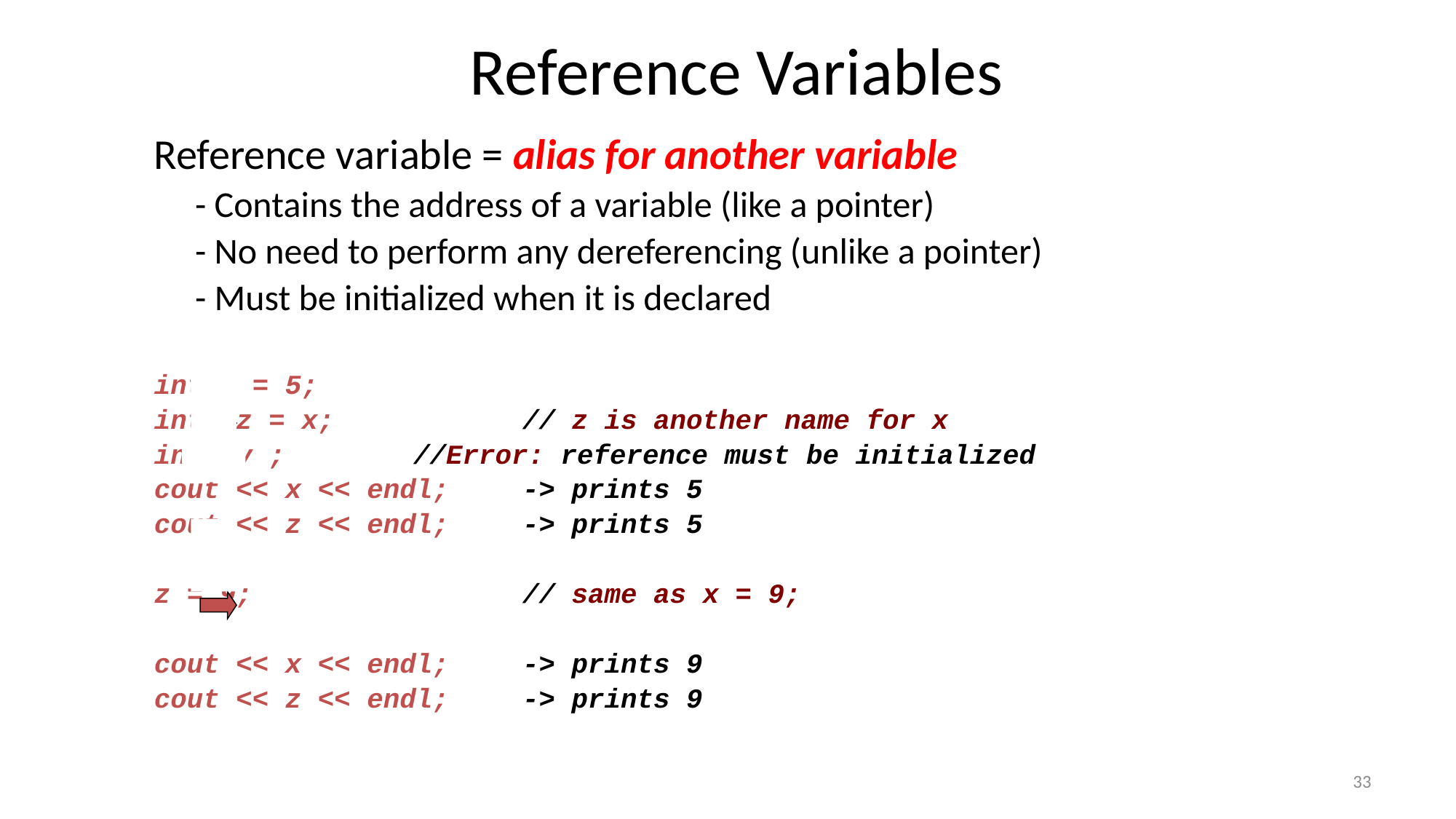

# Reference Variables
Reference variable = alias for another variable
	- Contains the address of a variable (like a pointer)
	- No need to perform any dereferencing (unlike a pointer)
	- Must be initialized when it is declared

int x = 5;
int &z = x;		// z is another name for x
int &y ; 		//Error: reference must be initialized
cout << x << endl;	-> prints 5
cout << z << endl; 	-> prints 5

z = 9;			// same as x = 9;

cout << x << endl; 	-> prints 9
cout << z << endl; 	-> prints 9

33